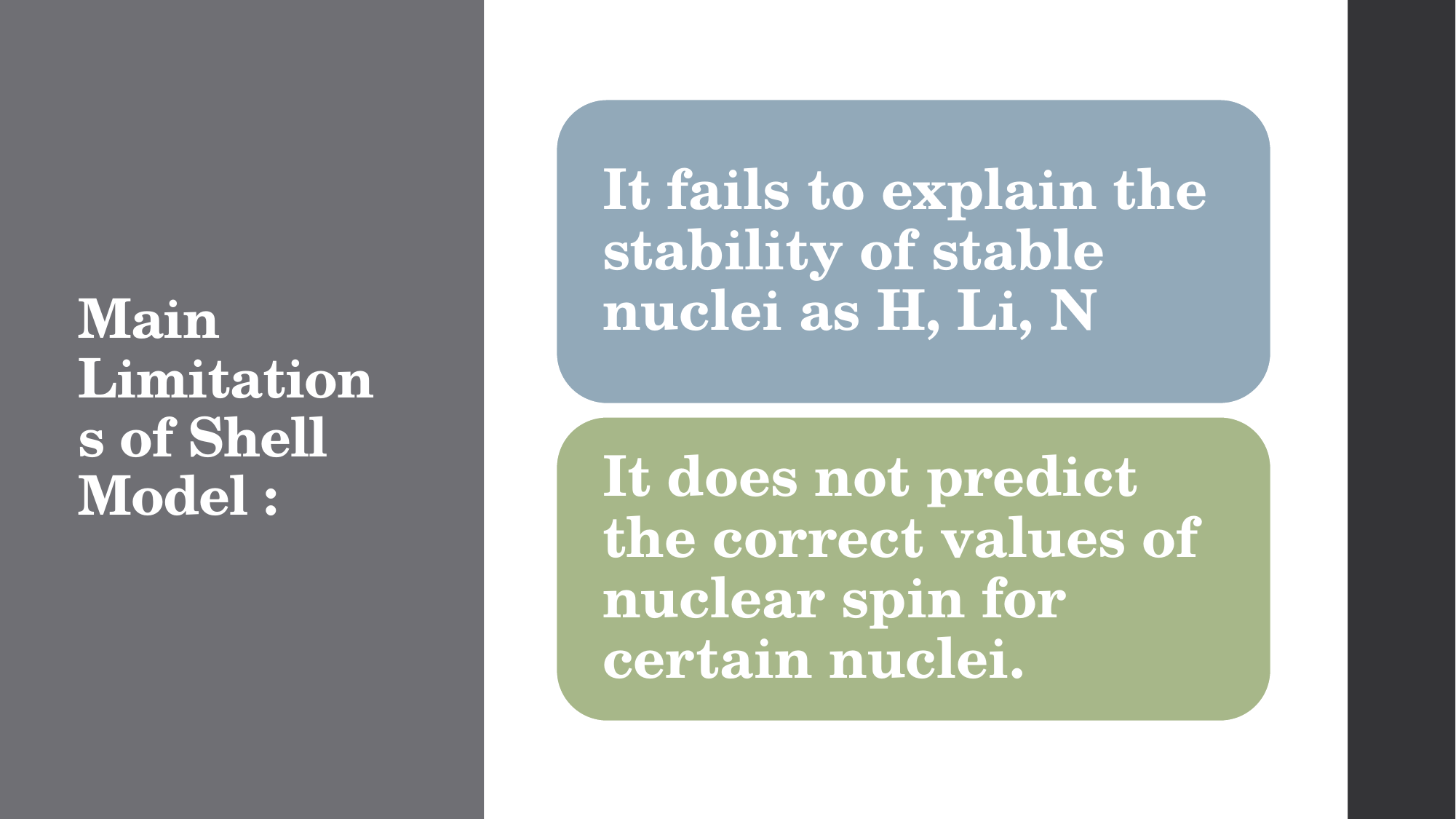

It fails to explain the stability of stable nuclei as H, Li, N
It does not predict the correct values of nuclear spin for certain nuclei.
# Main Limitations of Shell Model :